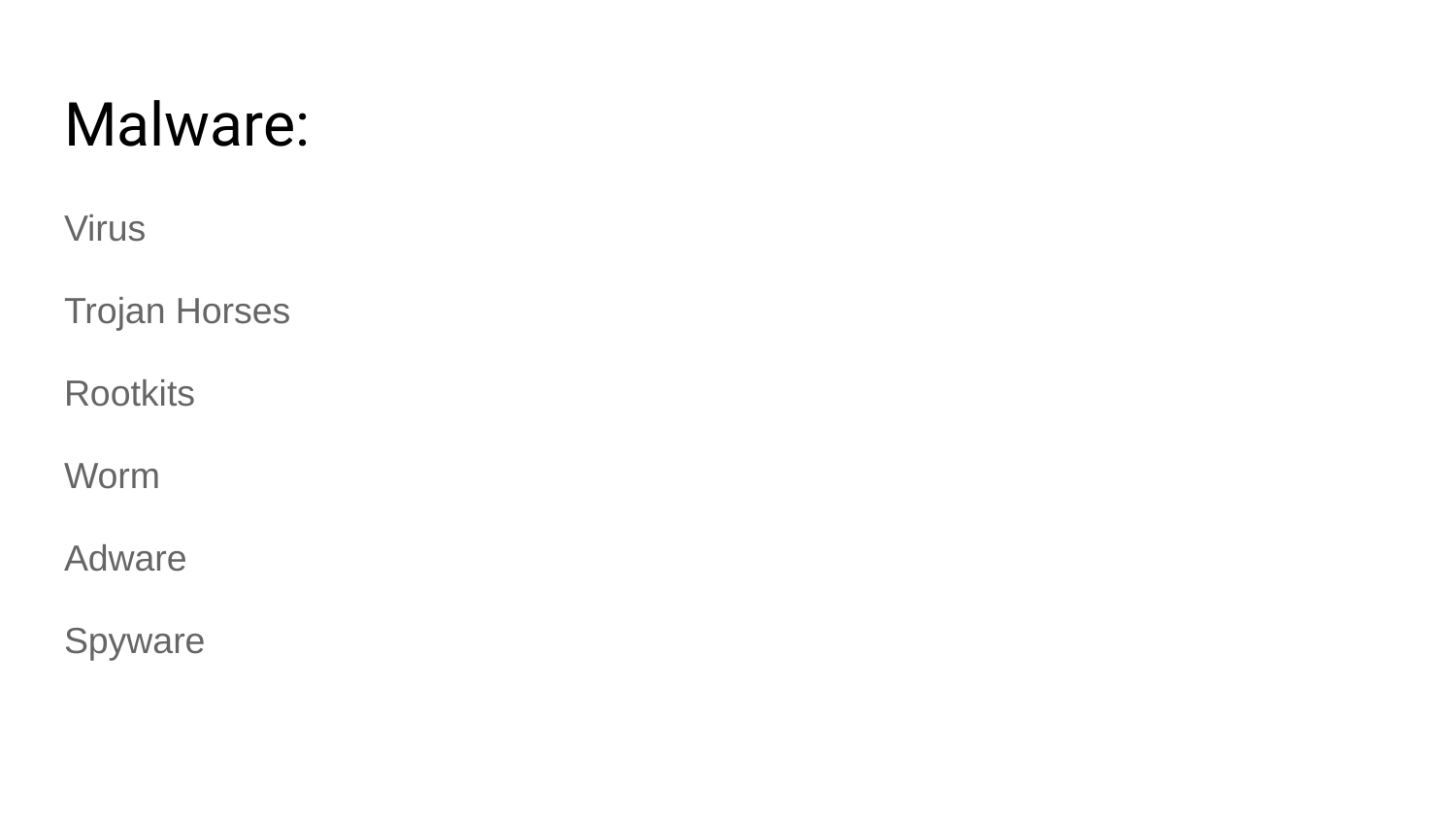

# Malware:

Virus
Trojan Horses
Rootkits
Worm
Adware
Spyware